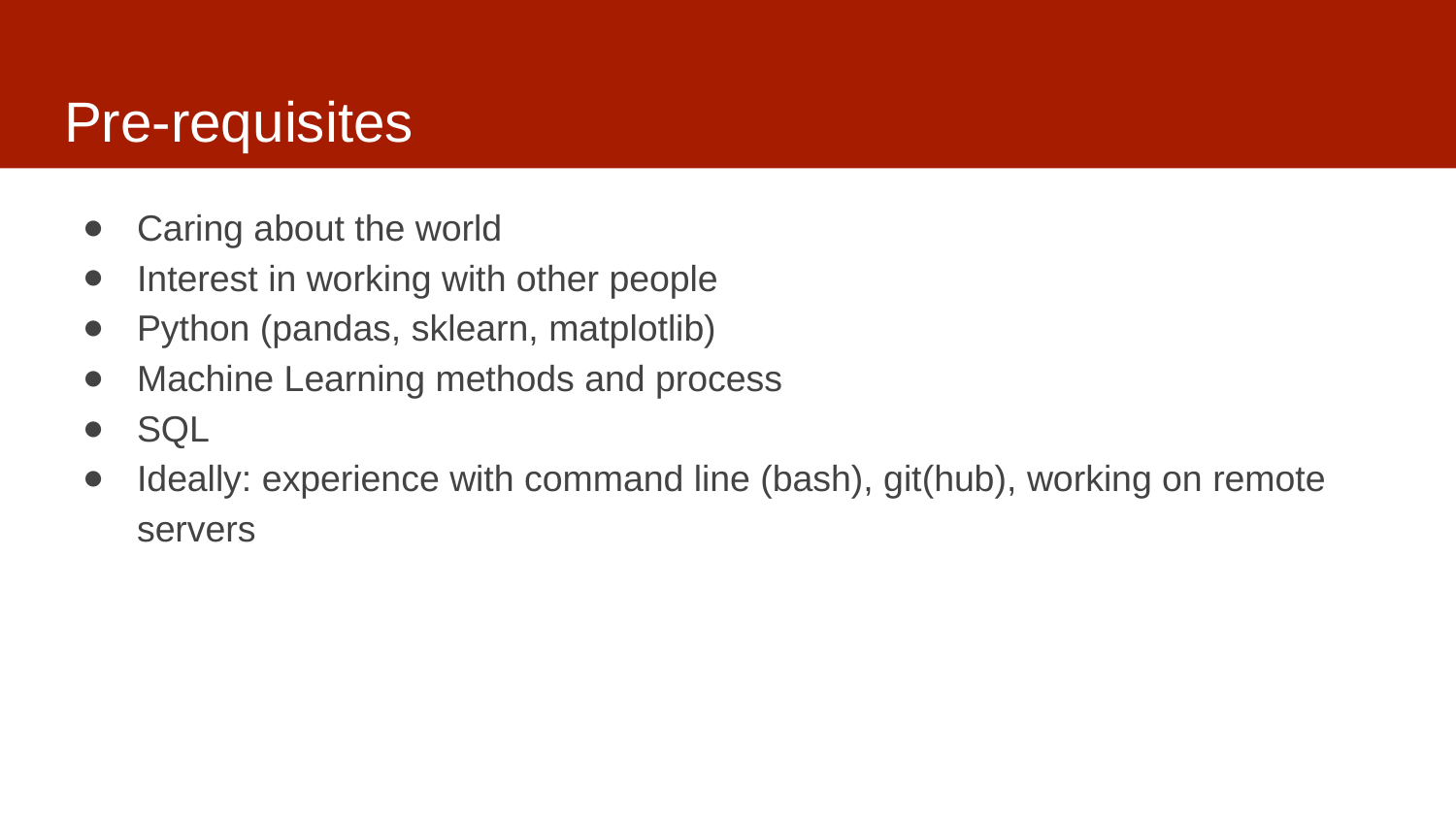

# Pre-requisites
Caring about the world
Interest in working with other people
Python (pandas, sklearn, matplotlib)
Machine Learning methods and process
SQL
Ideally: experience with command line (bash), git(hub), working on remote servers